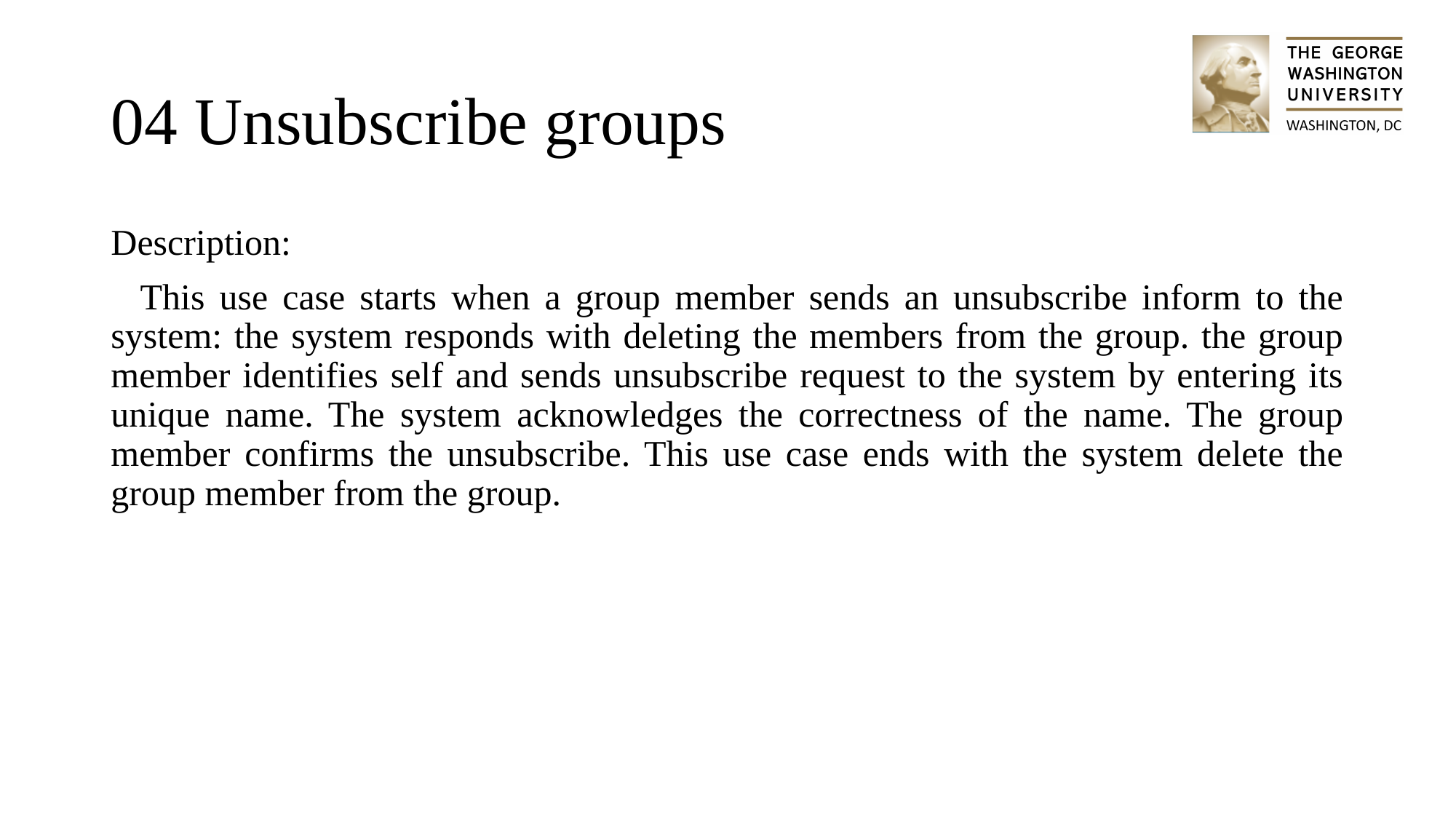

# 04 Unsubscribe groups
Description:
  This use case starts when a group member sends an unsubscribe inform to the system: the system responds with deleting the members from the group. the group member identifies self and sends unsubscribe request to the system by entering its unique name. The system acknowledges the correctness of the name. The group member confirms the unsubscribe. This use case ends with the system delete the group member from the group.